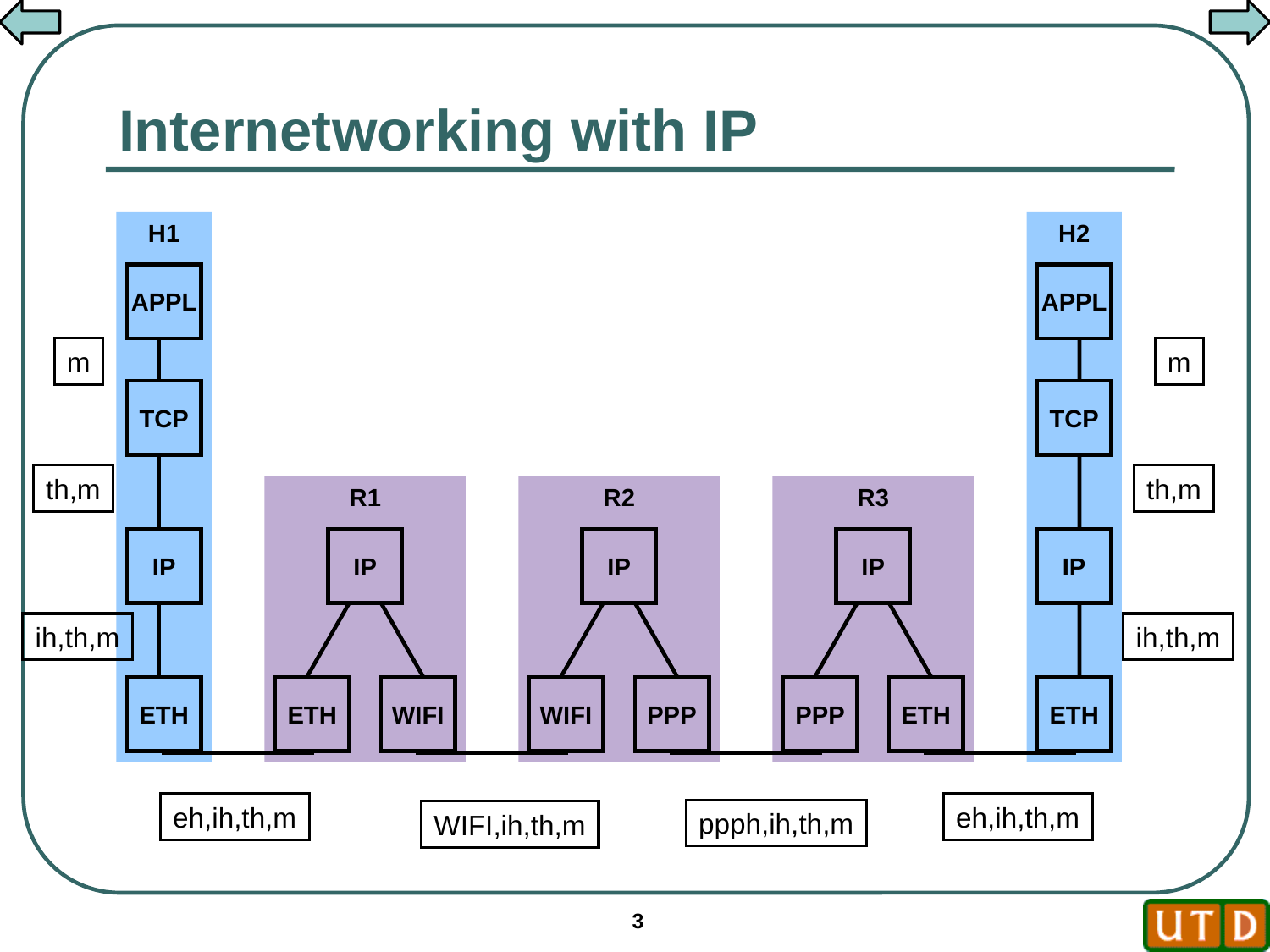

# Internetworking with IP
H1
H2
APPL
APPL
m

m
TCP
TCP

th,m
th,m
R1
R2
R3
IP
IP
IP
IP
IP

ih,th,m
ih,th,m
ETH
ETH
WIFI
WIFI
PPP
PPP
ETH
ETH
eh,ih,th,m
eh,ih,th,m
ppph,ih,th,m
WIFI,ih,th,m
3